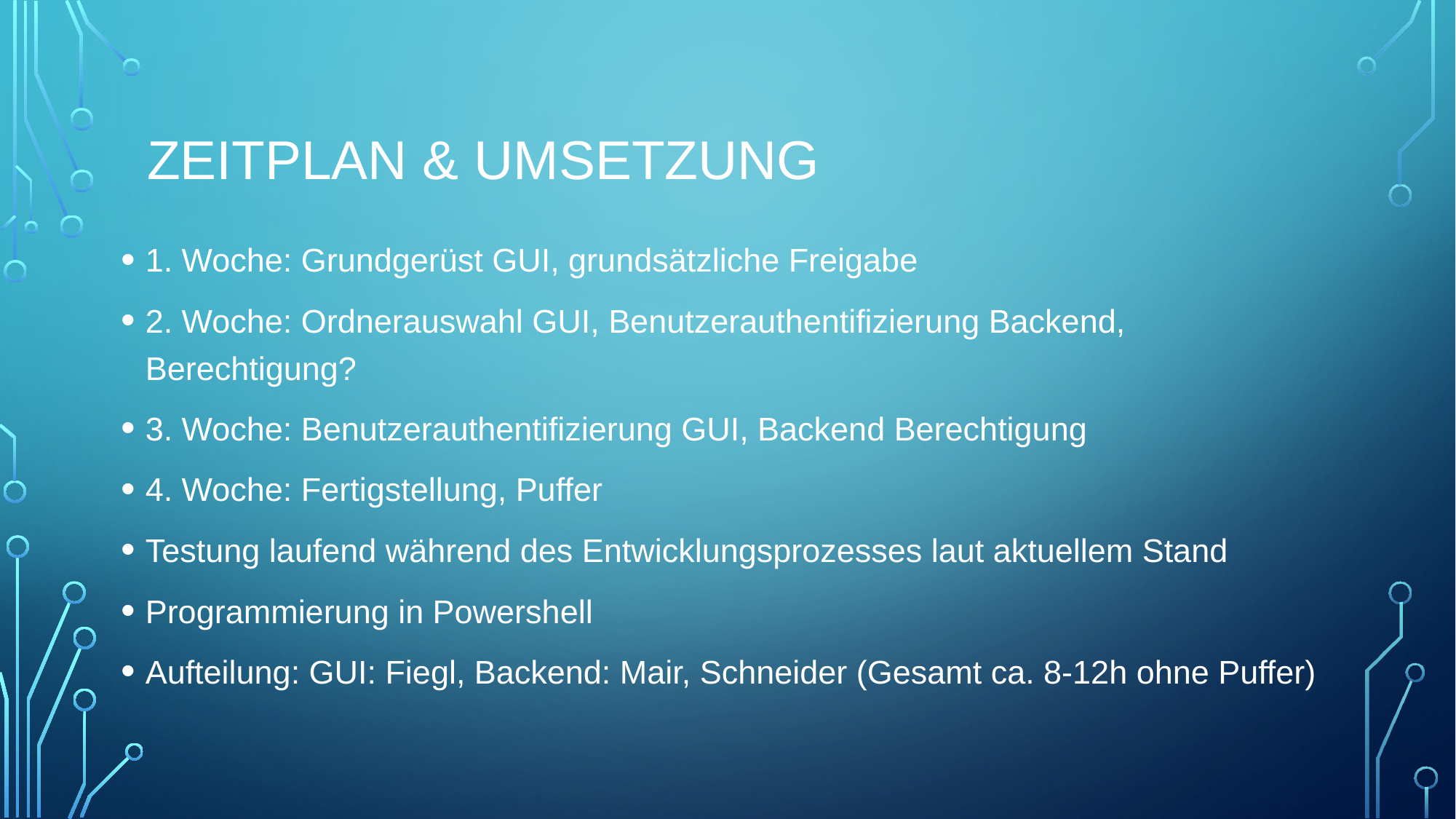

# Zeitplan & Umsetzung
1. Woche: Grundgerüst GUI, grundsätzliche Freigabe
2. Woche: Ordnerauswahl GUI, Benutzerauthentifizierung Backend, Berechtigung?
3. Woche: Benutzerauthentifizierung GUI, Backend Berechtigung
4. Woche: Fertigstellung, Puffer
Testung laufend während des Entwicklungsprozesses laut aktuellem Stand
Programmierung in Powershell
Aufteilung: GUI: Fiegl, Backend: Mair, Schneider (Gesamt ca. 8-12h ohne Puffer)